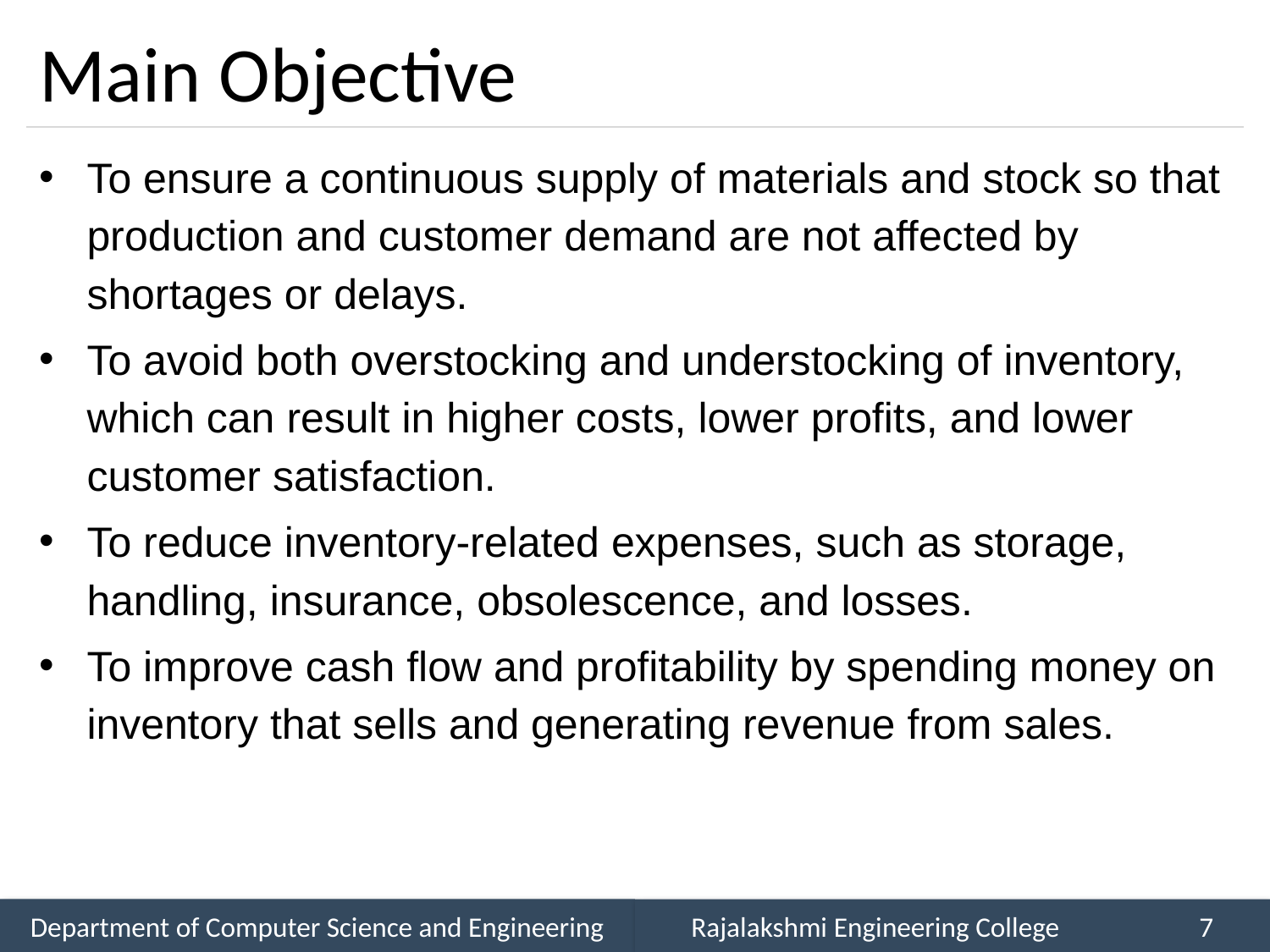

# Main Objective
To ensure a continuous supply of materials and stock so that production and customer demand are not affected by shortages or delays.
To avoid both overstocking and understocking of inventory, which can result in higher costs, lower profits, and lower customer satisfaction.
To reduce inventory-related expenses, such as storage, handling, insurance, obsolescence, and losses.
To improve cash flow and profitability by spending money on inventory that sells and generating revenue from sales.